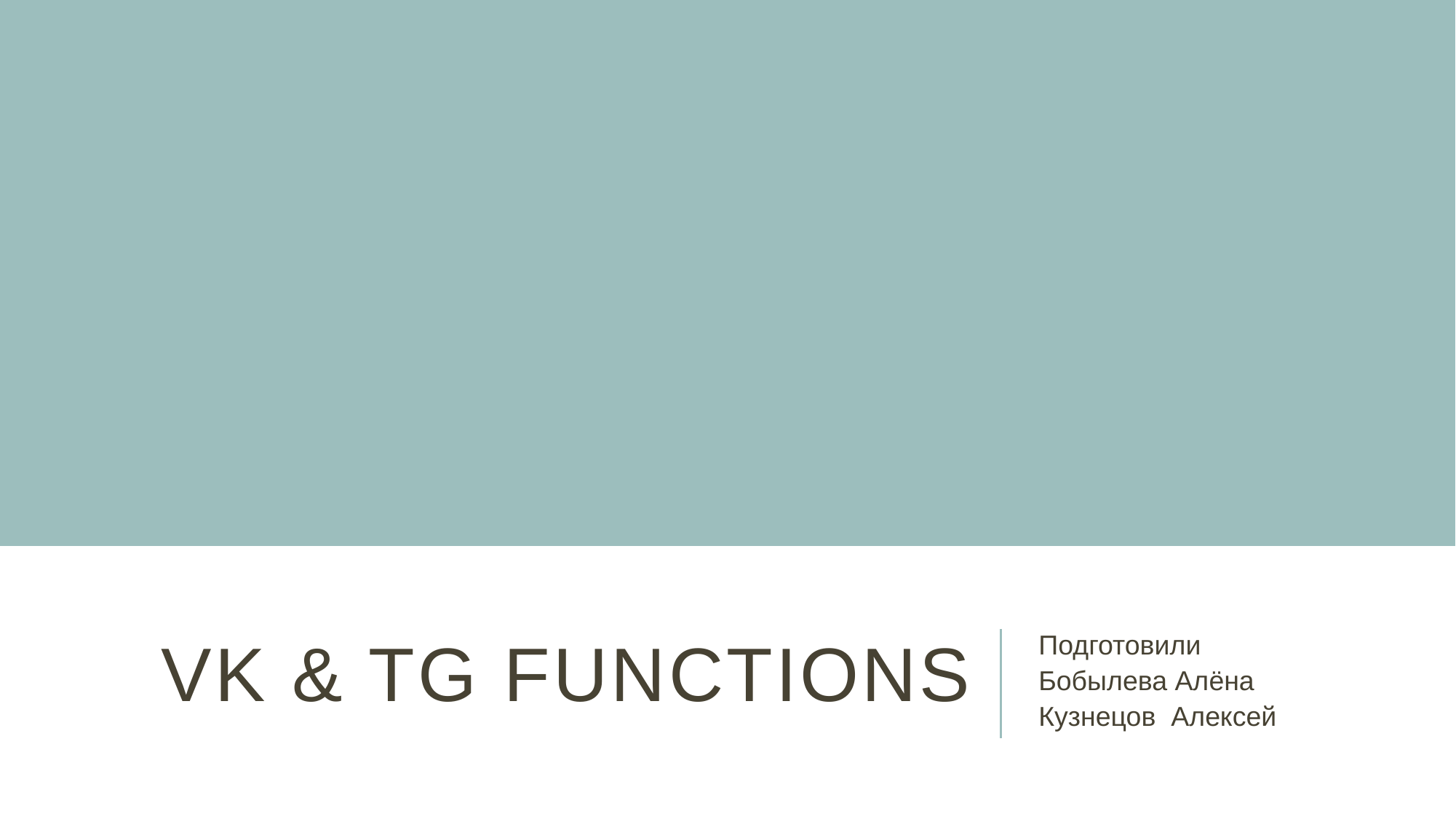

# Vk & TG functions
Подготовили
Бобылева Алёна
Кузнецов  Алексей